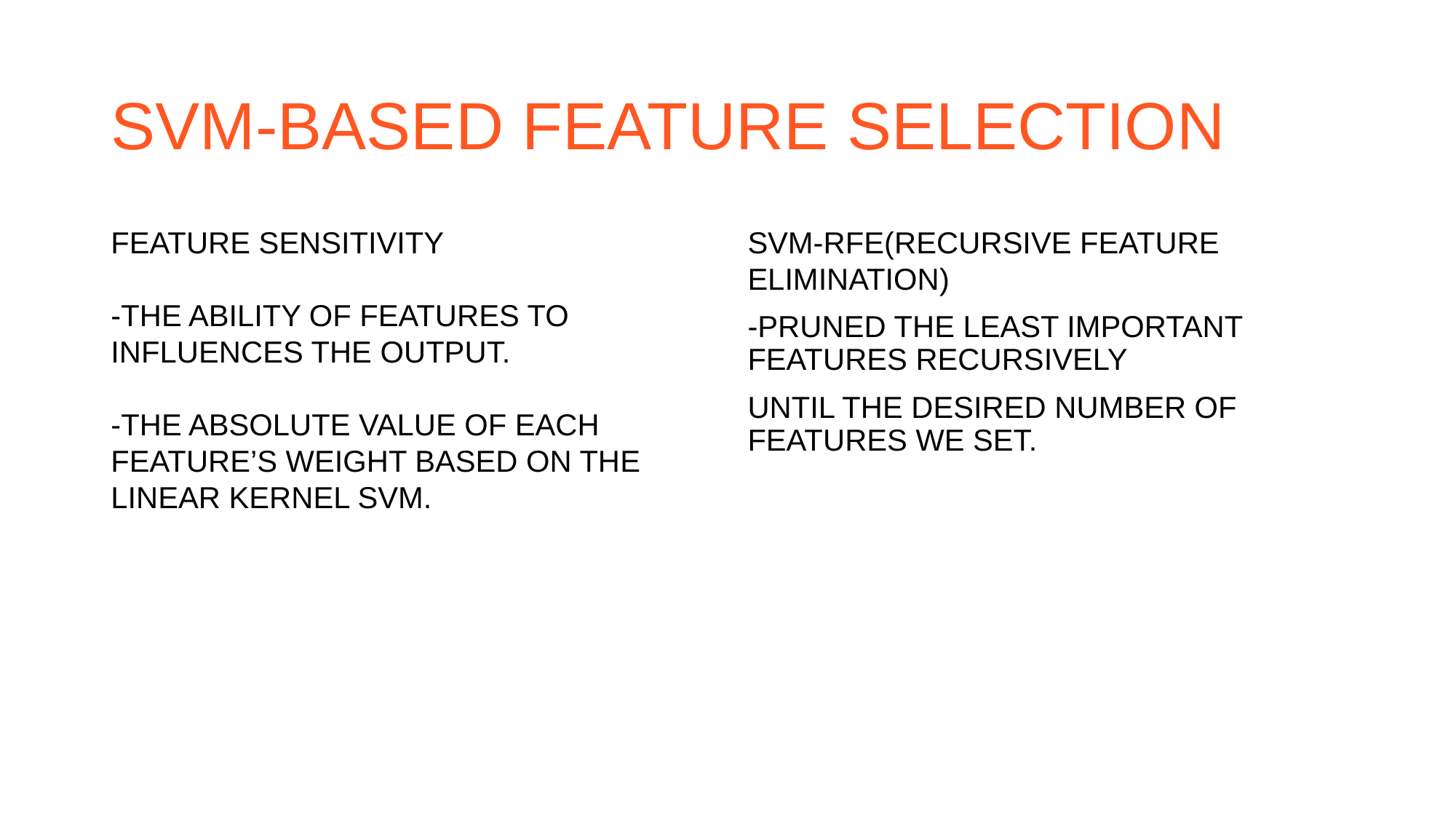

# SVM-based Feature Selection
Feature sensitivity

-The ability of features to influences the output.

-The absolute value of each feature’s weight based on the linear kernel SVM.

SVM-RFE(Recursive Feature Elimination)
-pruned the least important features recursively
until the desired number of features we set.